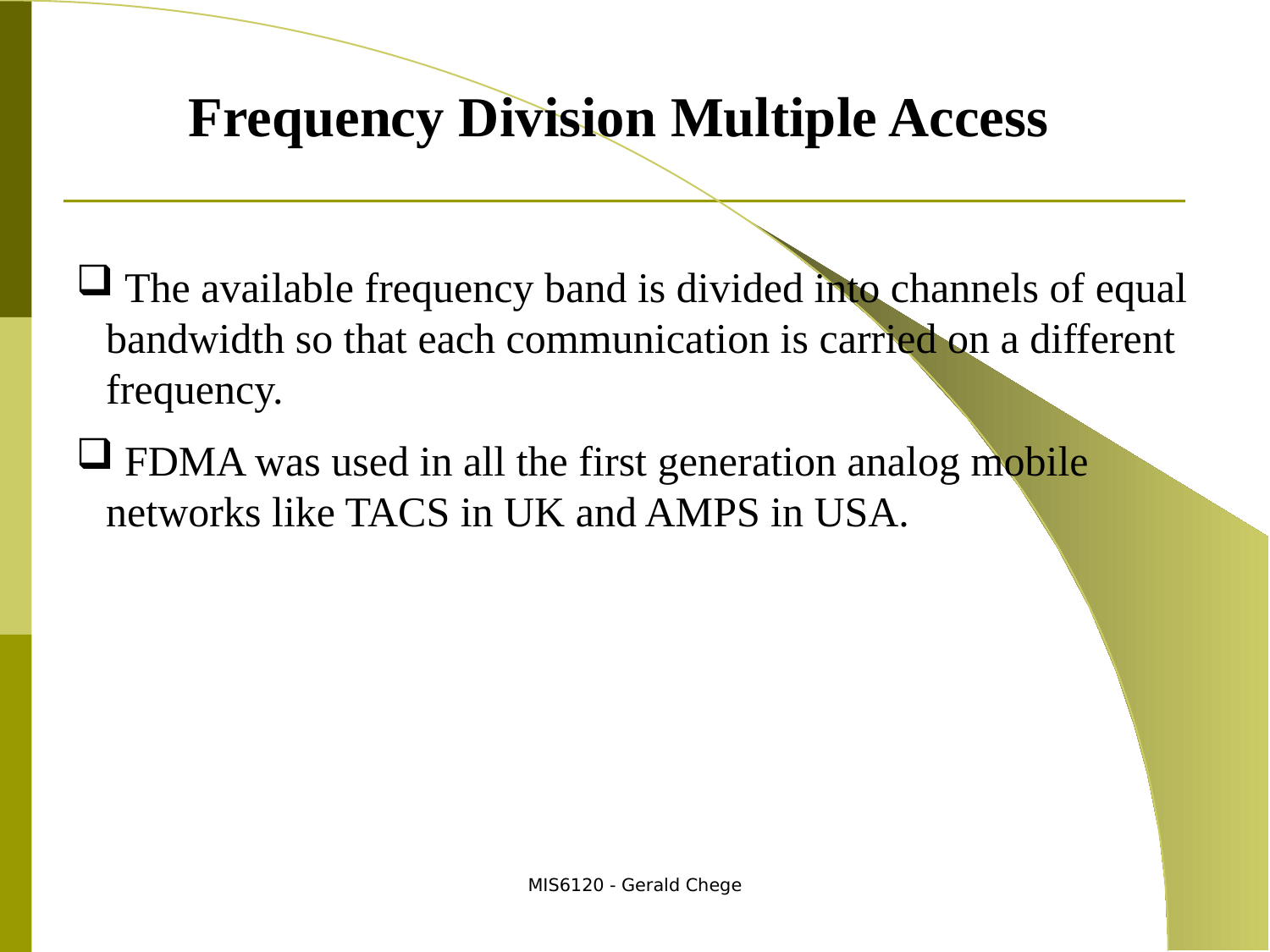

Frequency Division Multiple Access
 The available frequency band is divided into channels of equal bandwidth so that each communication is carried on a different frequency.
 FDMA was used in all the first generation analog mobile networks like TACS in UK and AMPS in USA.
MIS6120 - Gerald Chege